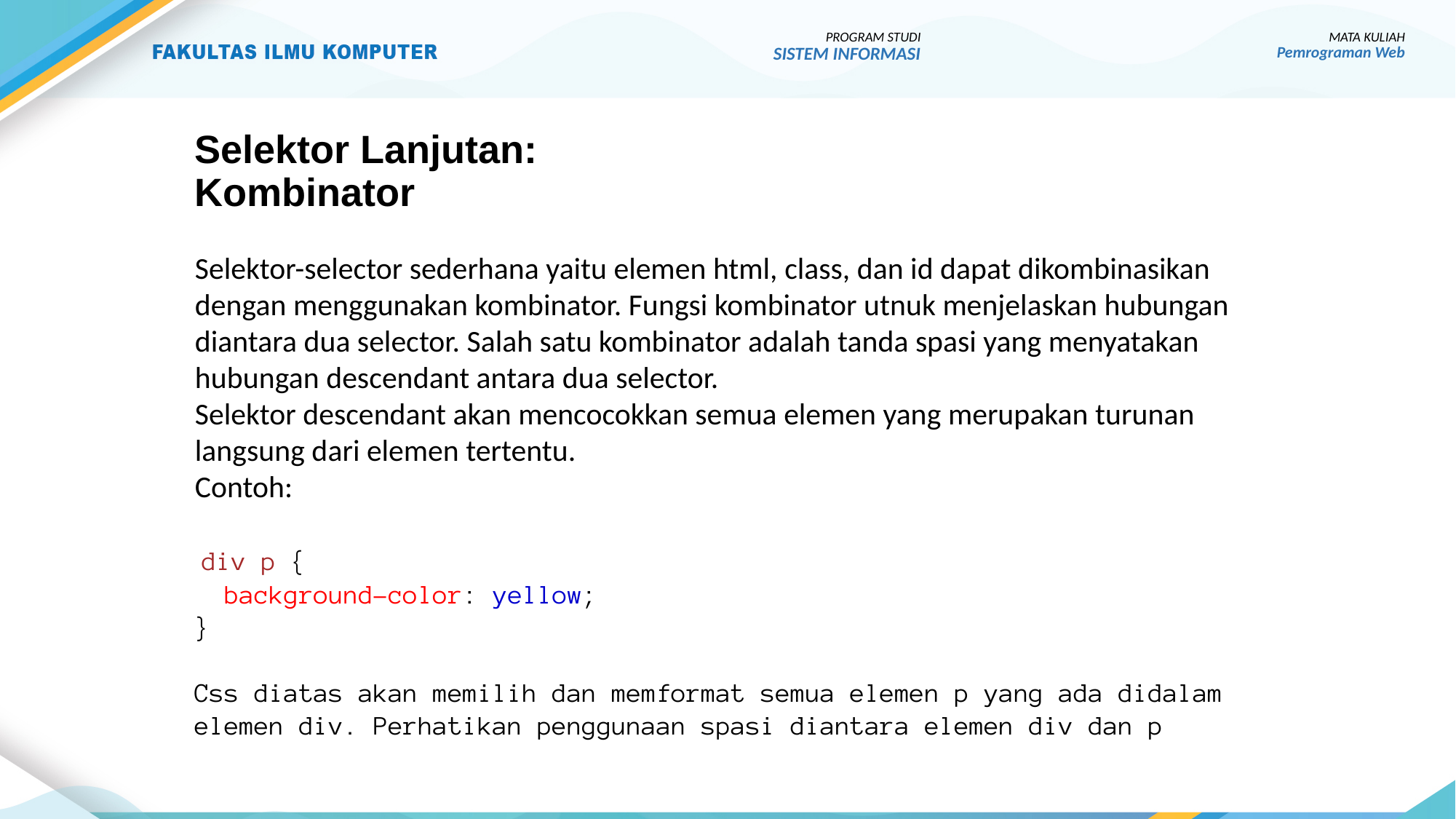

PROGRAM STUDI
SISTEM INFORMASI
MATA KULIAH
Pemrograman Web
# Selektor Lanjutan: Kombinator
Selektor-selector sederhana yaitu elemen html, class, dan id dapat dikombinasikan dengan menggunakan kombinator. Fungsi kombinator utnuk menjelaskan hubungan diantara dua selector. Salah satu kombinator adalah tanda spasi yang menyatakan hubungan descendant antara dua selector.
Selektor descendant akan mencocokkan semua elemen yang merupakan turunan langsung dari elemen tertentu.
Contoh:

 div p {
  background-color: yellow;
}

Css diatas akan memilih dan memformat semua elemen p yang ada didalam elemen div. Perhatikan penggunaan spasi diantara elemen div dan p